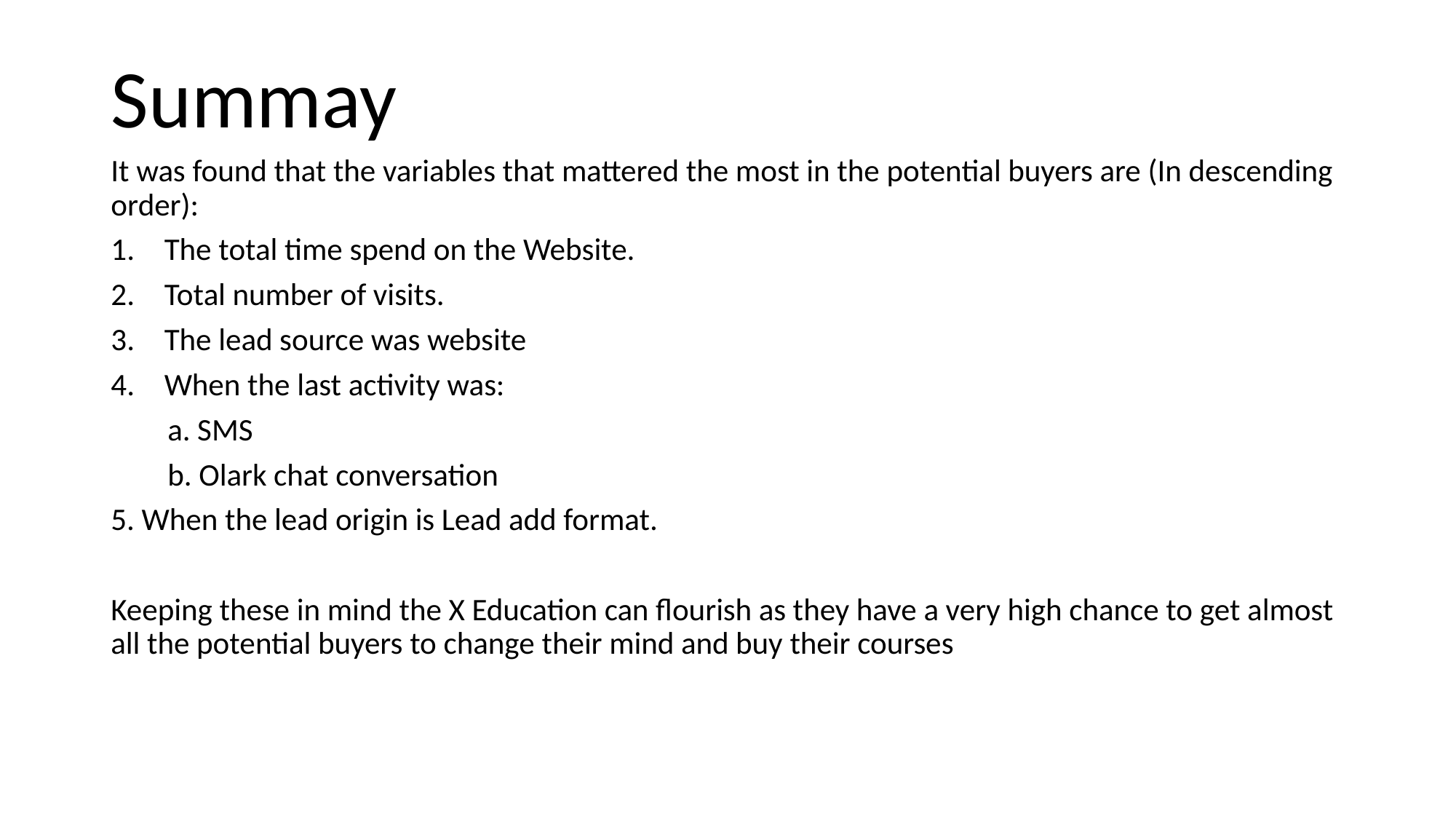

# Summay
It was found that the variables that mattered the most in the potential buyers are (In descending order):
The total time spend on the Website.
Total number of visits.
The lead source was website
When the last activity was:
        a. SMS
        b. Olark chat conversation
5. When the lead origin is Lead add format.

Keeping these in mind the X Education can flourish as they have a very high chance to get almost all the potential buyers to change their mind and buy their courses